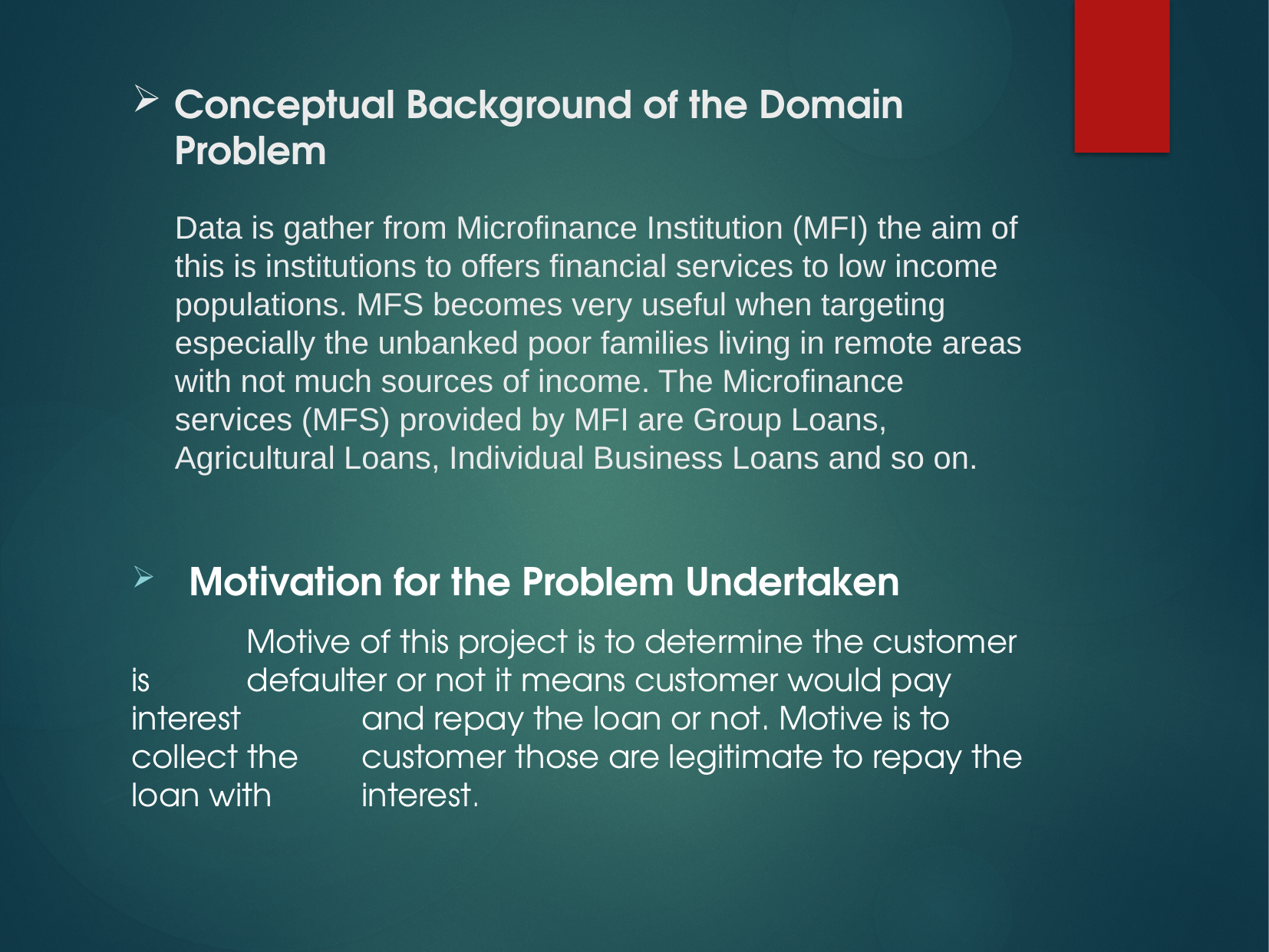

# Conceptual Background of the Domain Problem Data is gather from Microfinance Institution (MFI) the aim of this is institutions to offers financial services to low income populations. MFS becomes very useful when targeting especially the unbanked poor families living in remote areas with not much sources of income. The Microfinance services (MFS) provided by MFI are Group Loans, Agricultural Loans, Individual Business Loans and so on.
Motivation for the Problem Undertaken
	Motive of this project is to determine the customer is 	defaulter or not it means customer would pay interest 	and repay the loan or not. Motive is to collect the 	customer those are legitimate to repay the loan with 	interest.